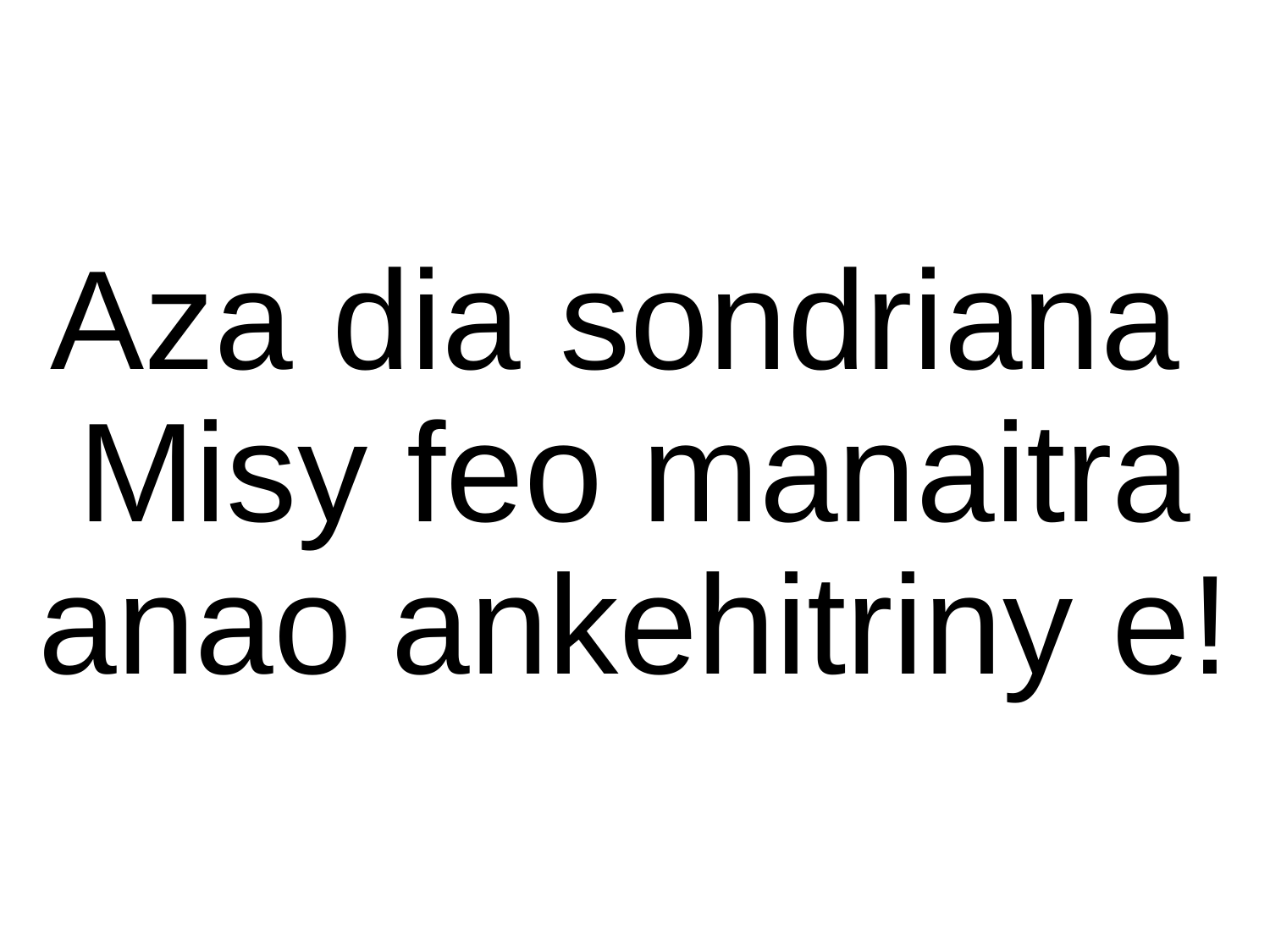

Aza dia sondriana
Misy feo manaitra
anao ankehitriny e!